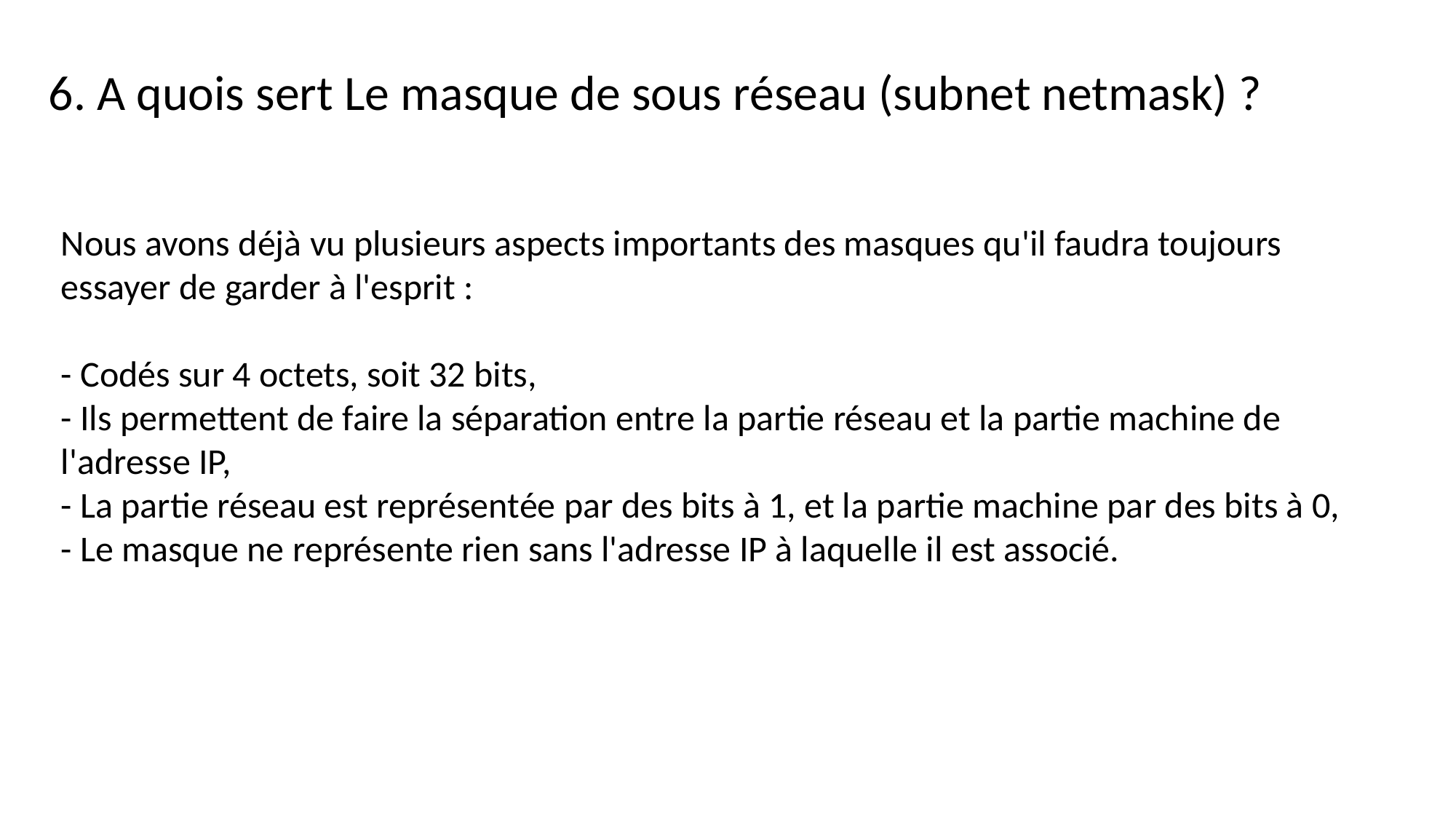

# 6. A quois sert Le masque de sous réseau (subnet netmask) ?

Nous avons déjà vu plusieurs aspects importants des masques qu'il faudra toujours essayer de garder à l'esprit :
- Codés sur 4 octets, soit 32 bits,
- Ils permettent de faire la séparation entre la partie réseau et la partie machine de l'adresse IP,
- La partie réseau est représentée par des bits à 1, et la partie machine par des bits à 0,
- Le masque ne représente rien sans l'adresse IP à laquelle il est associé.